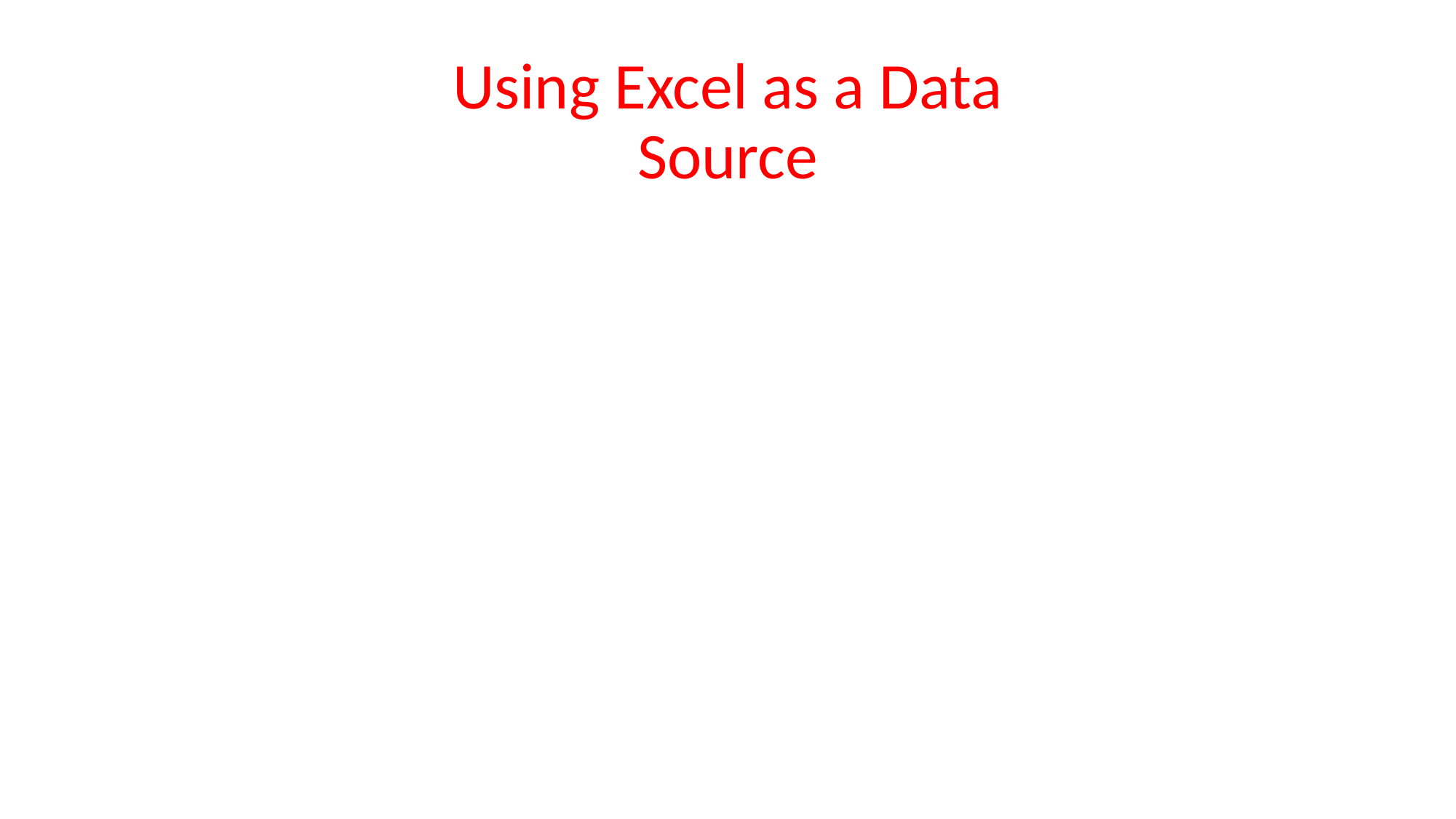

# Using Excel as a Data Source